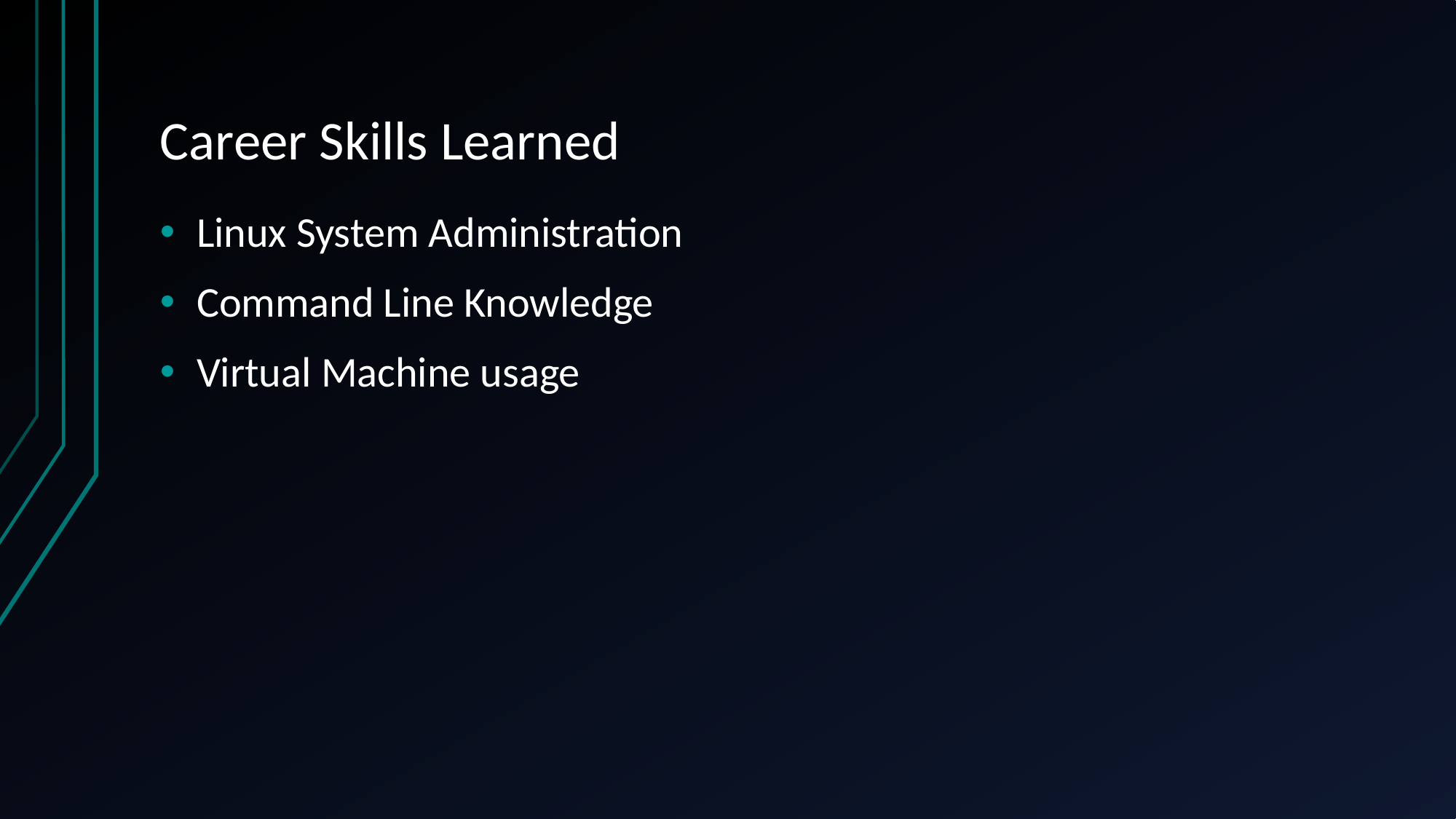

# Career Skills Learned
Linux System Administration
Command Line Knowledge
Virtual Machine usage